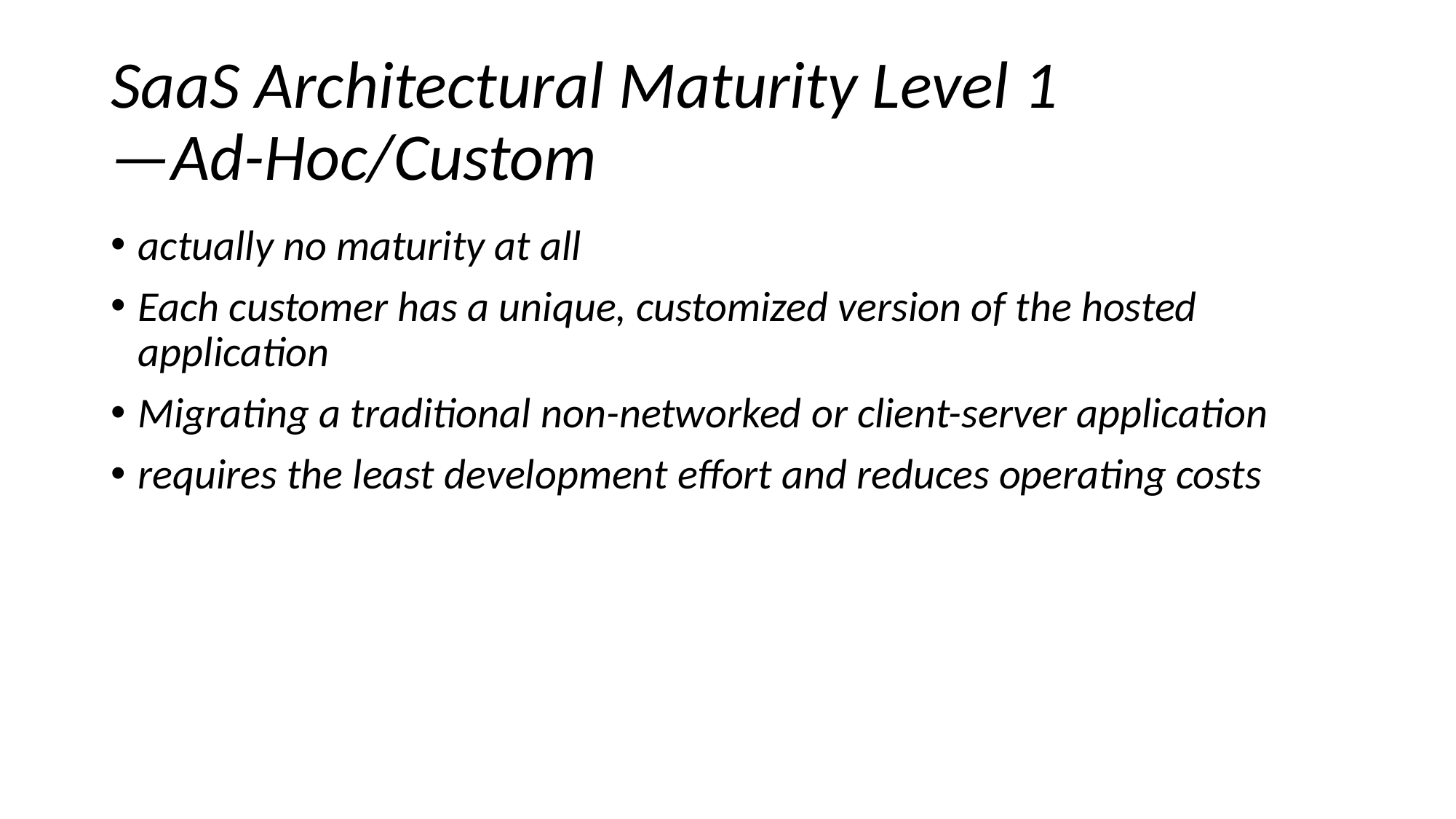

# SaaS Architectural Maturity Level 1 —Ad-Hoc/Custom
actually no maturity at all
Each customer has a unique, customized version of the hosted application
Migrating a traditional non-networked or client-server application
requires the least development effort and reduces operating costs